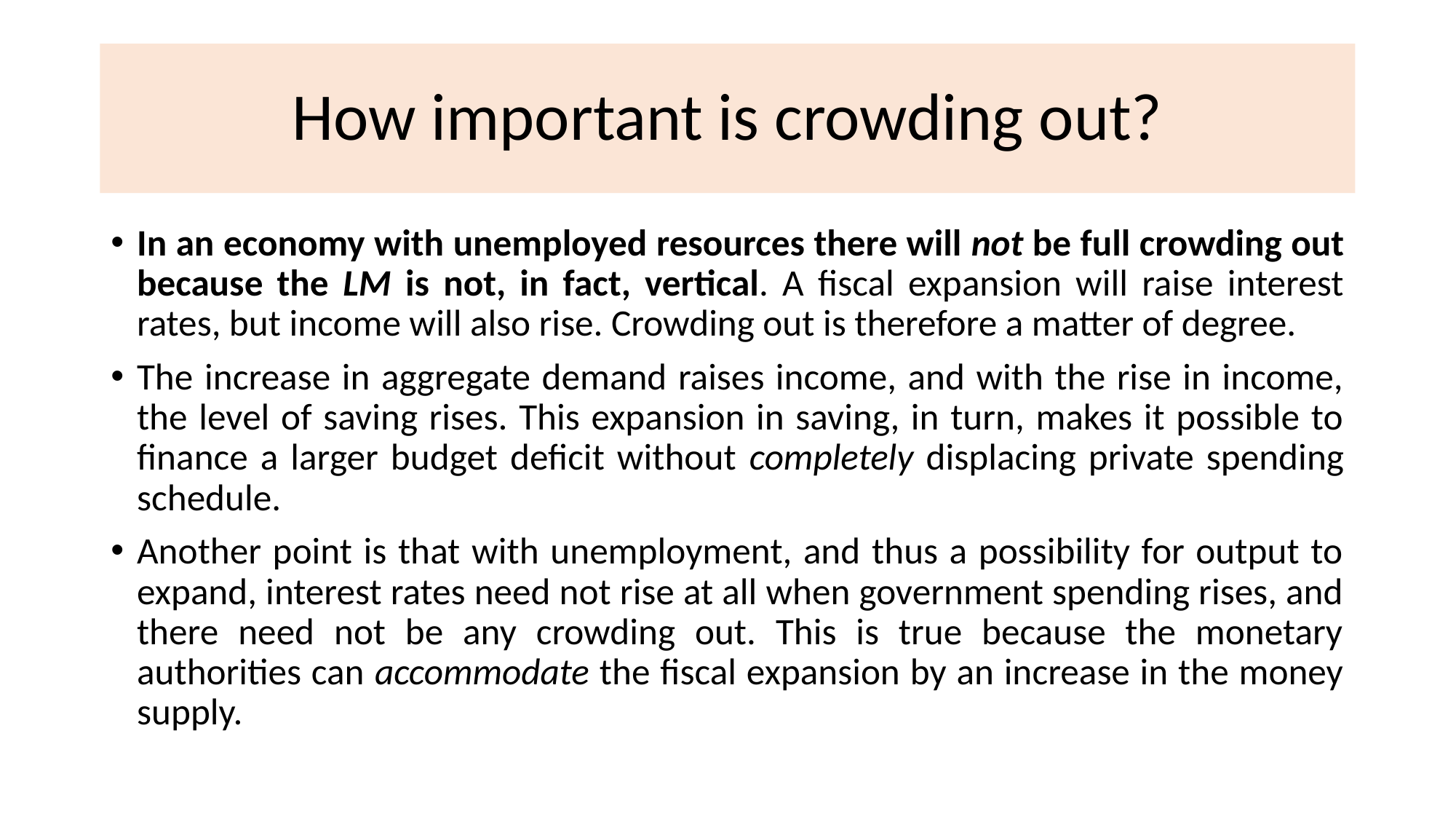

# How important is crowding out?
In an economy with unemployed resources there will not be full crowding out because the LM is not, in fact, vertical. A fiscal expansion will raise interest rates, but income will also rise. Crowding out is therefore a matter of degree.
The increase in aggregate demand raises income, and with the rise in income, the level of saving rises. This expansion in saving, in turn, makes it possible to finance a larger budget deficit without completely displacing private spending schedule.
Another point is that with unemployment, and thus a possibility for output to expand, interest rates need not rise at all when government spending rises, and there need not be any crowding out. This is true because the monetary authorities can accommodate the fiscal expansion by an increase in the money supply.